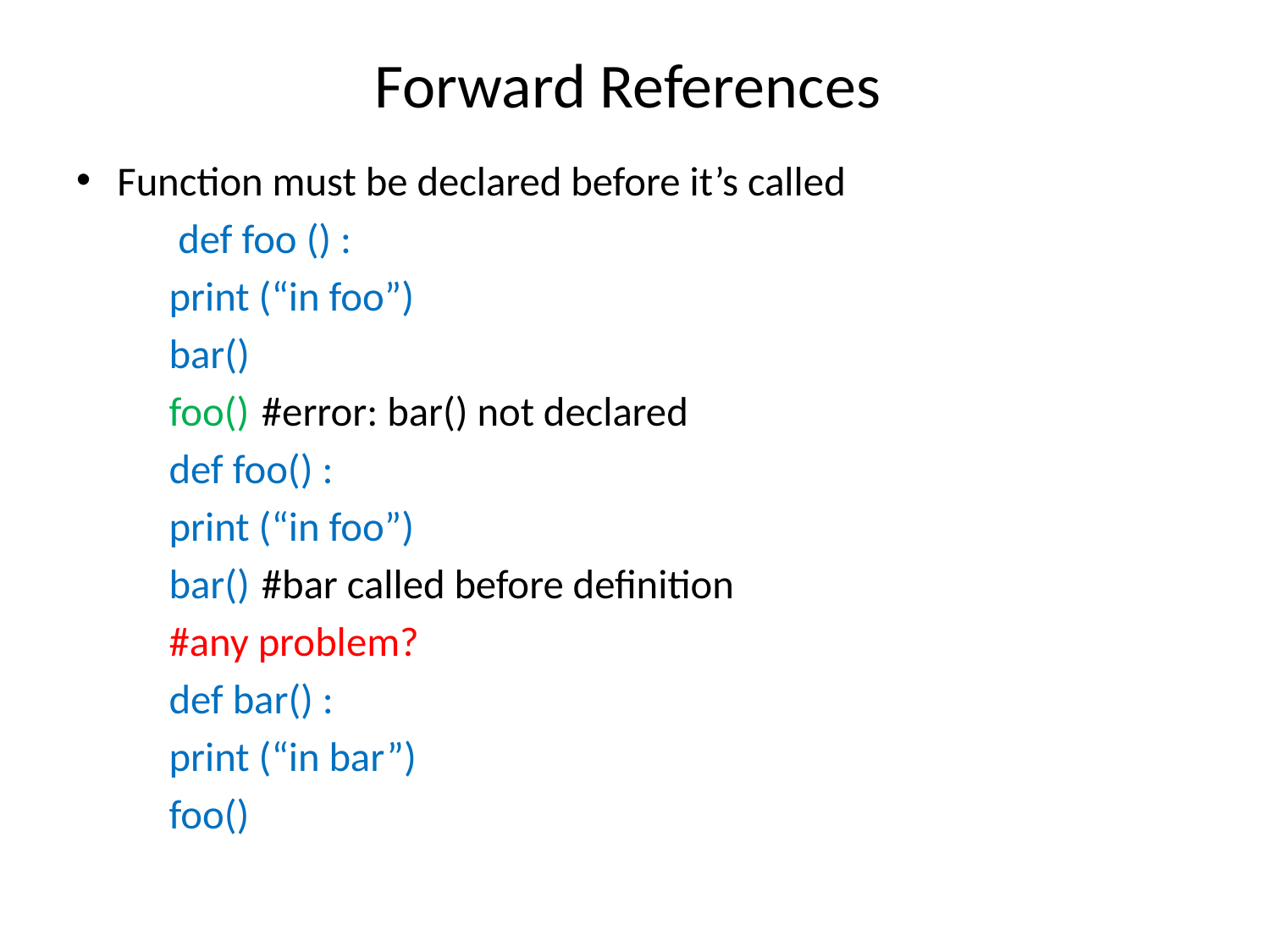

# Forward References
Function must be declared before it’s called
	 def foo () :
		print (“in foo”)
		bar()
	foo()		#error: bar() not declared
	def foo() :
		print (“in foo”)
		bar()		#bar called before definition
				#any problem?
	def bar() :
		print (“in bar”)
	foo()